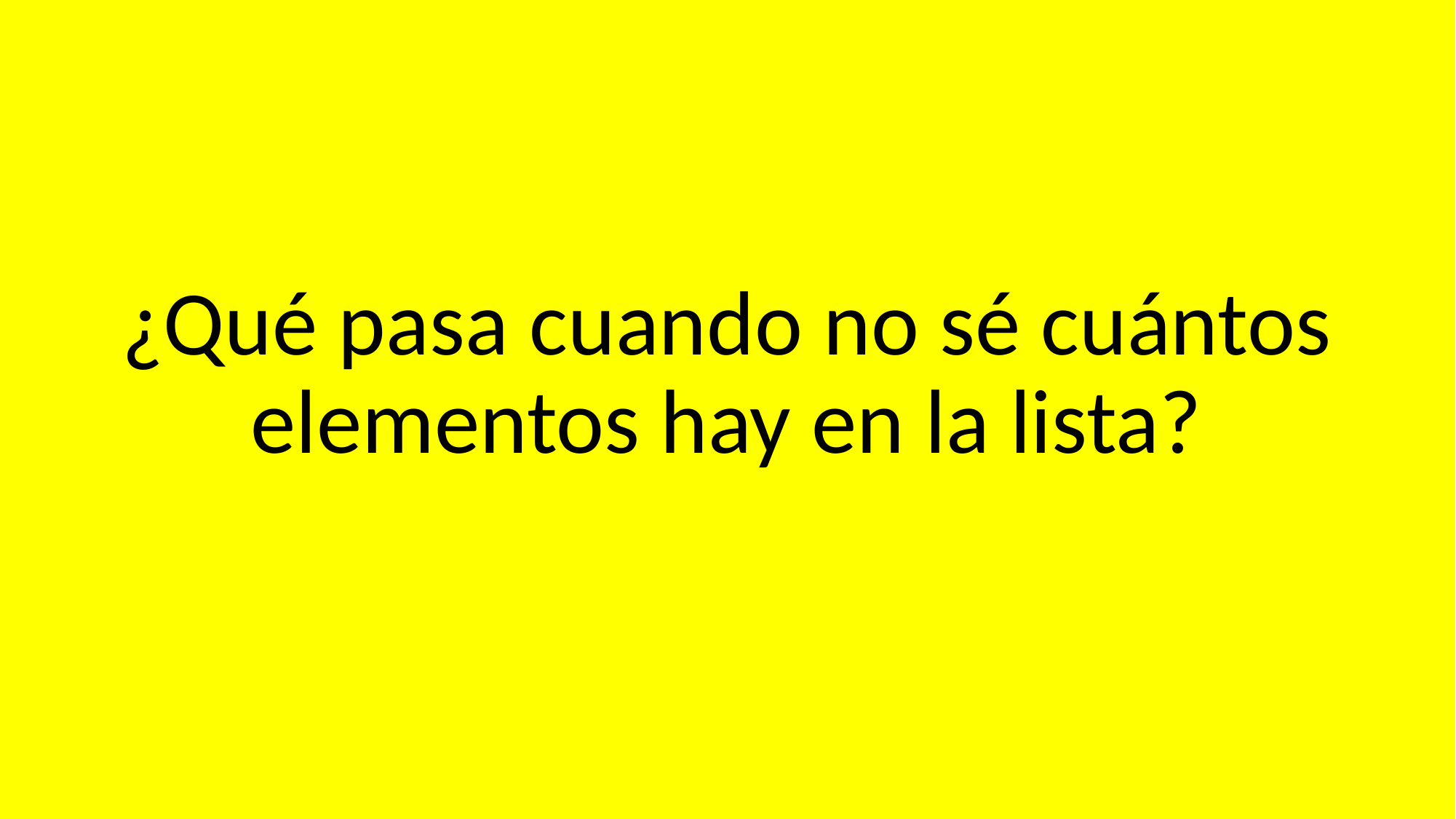

# ¿Qué pasa cuando no sé cuántos elementos hay en la lista?